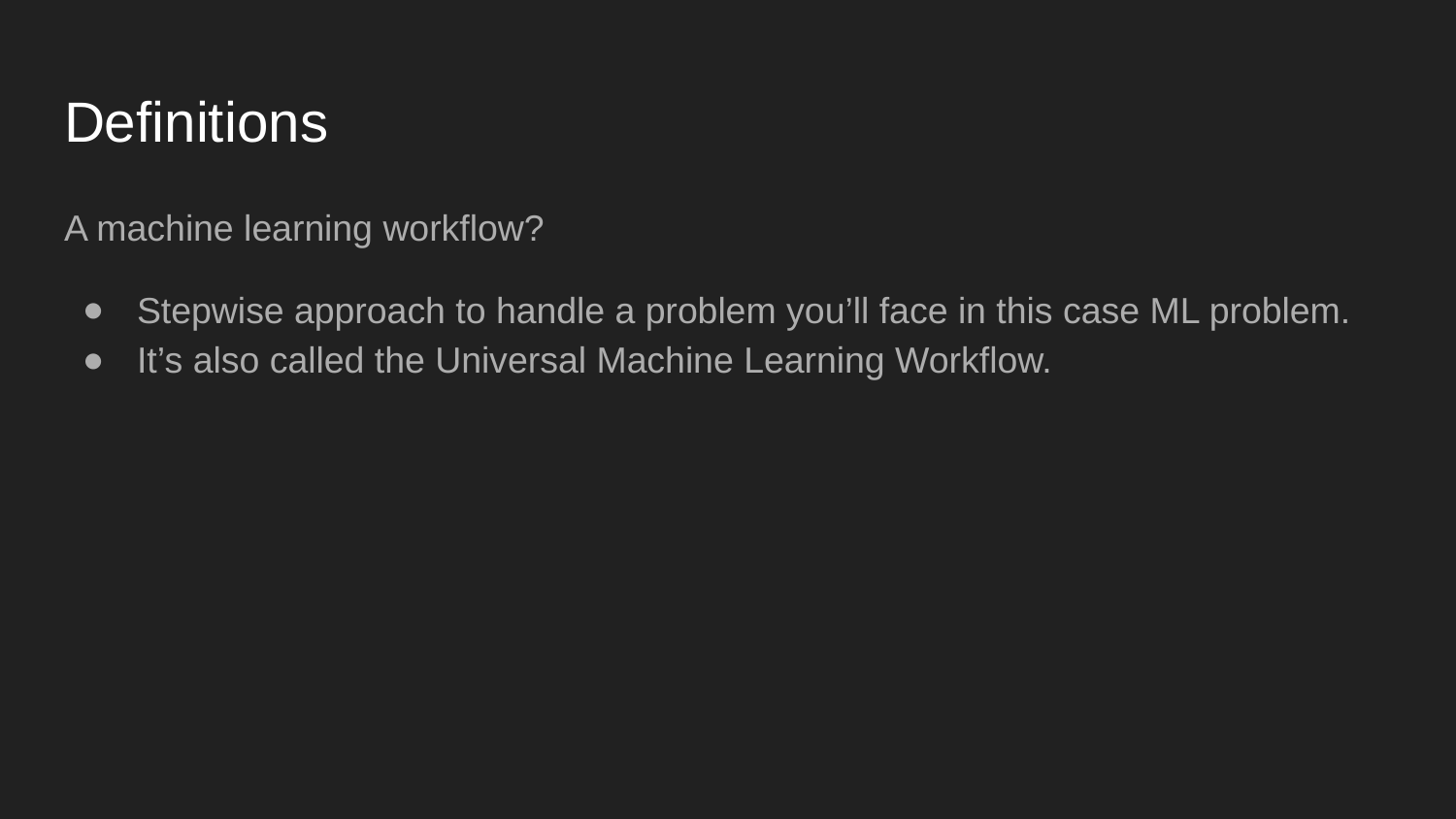

# Definitions
A machine learning workflow?
Stepwise approach to handle a problem you’ll face in this case ML problem.
It’s also called the Universal Machine Learning Workflow.